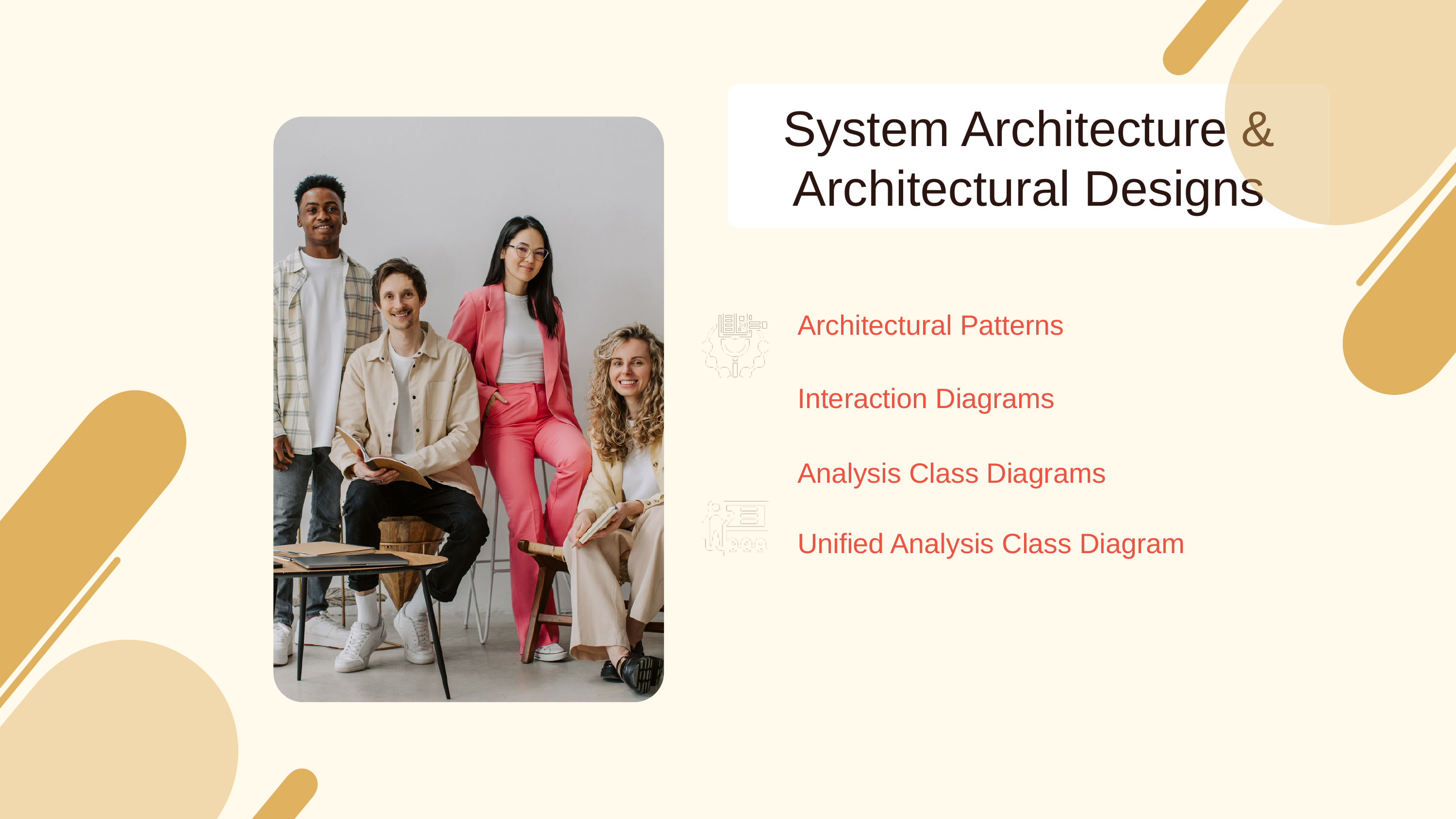

System Architecture & Architectural Designs

Architectural Patterns

Interaction Diagrams
Analysis Class Diagrams

Unified Analysis Class Diagram